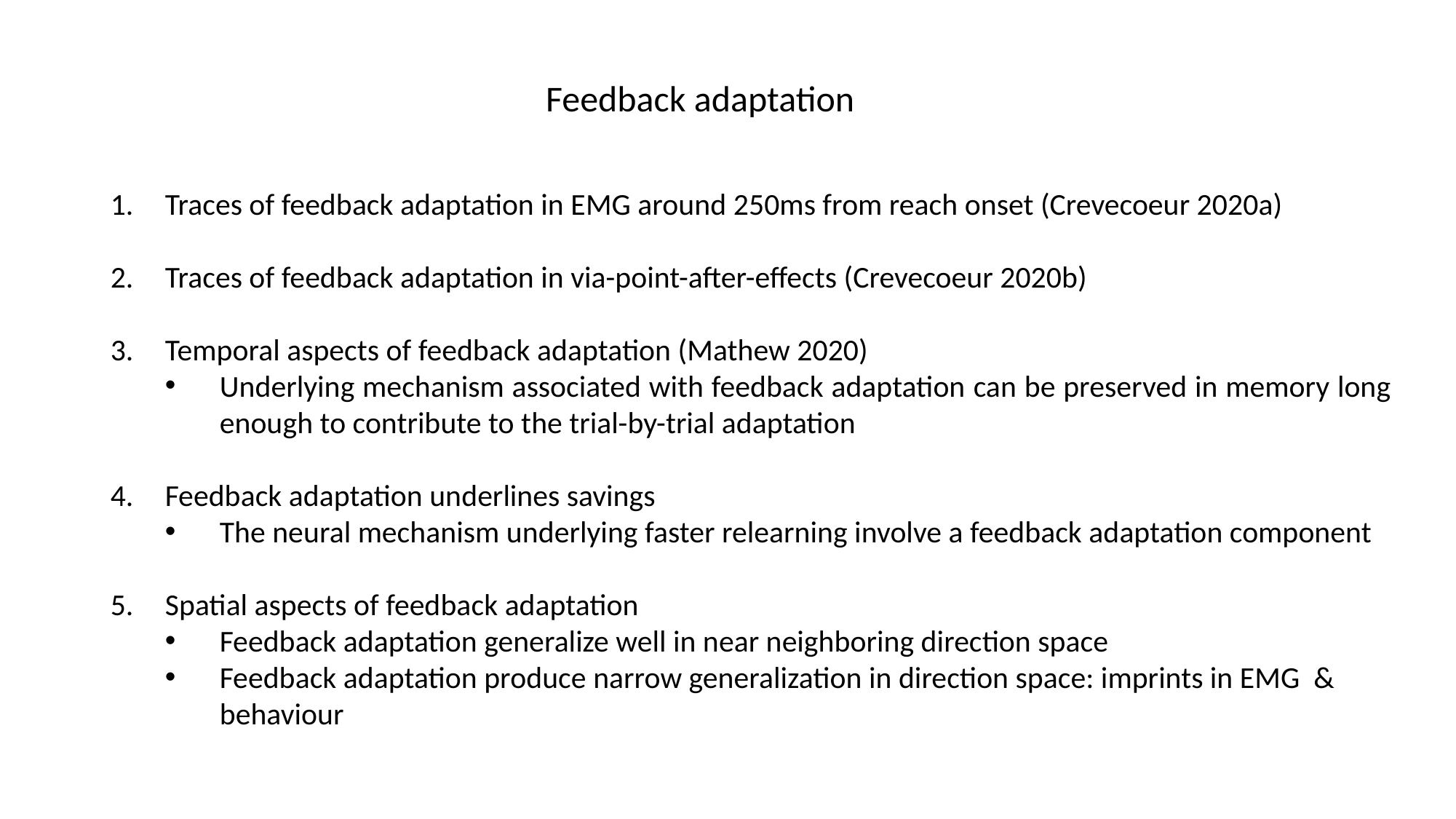

Feedback adaptation
Traces of feedback adaptation in EMG around 250ms from reach onset (Crevecoeur 2020a)

Traces of feedback adaptation in via-point-after-effects (Crevecoeur 2020b)

Temporal aspects of feedback adaptation (Mathew 2020)
Underlying mechanism associated with feedback adaptation can be preserved in memory long enough to contribute to the trial-by-trial adaptation

Feedback adaptation underlines savings
The neural mechanism underlying faster relearning involve a feedback adaptation component

Spatial aspects of feedback adaptation
Feedback adaptation generalize well in near neighboring direction space
Feedback adaptation produce narrow generalization in direction space: imprints in EMG  & behaviour